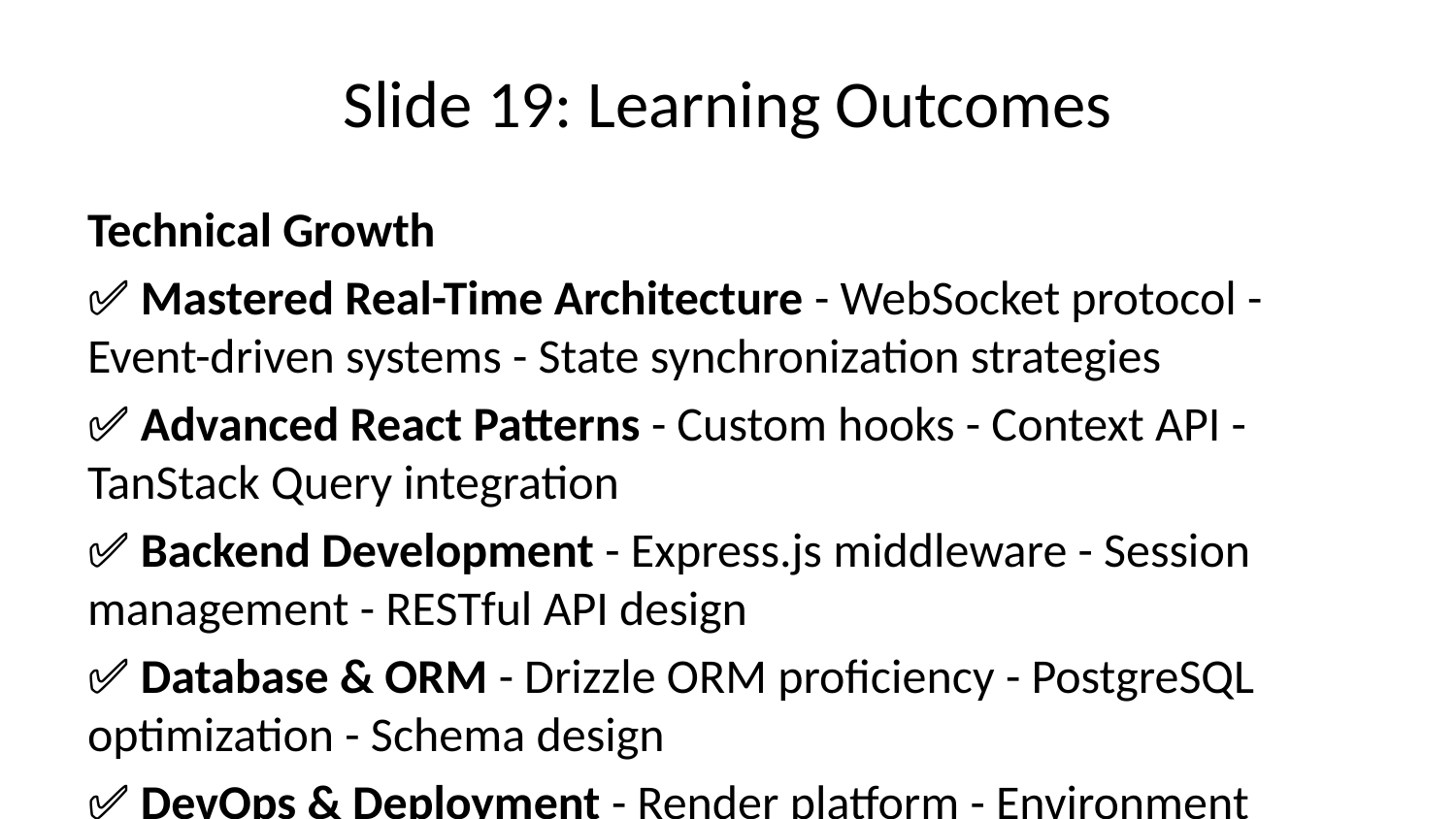

# Slide 19: Learning Outcomes
Technical Growth
✅ Mastered Real-Time Architecture - WebSocket protocol - Event-driven systems - State synchronization strategies
✅ Advanced React Patterns - Custom hooks - Context API - TanStack Query integration
✅ Backend Development - Express.js middleware - Session management - RESTful API design
✅ Database & ORM - Drizzle ORM proficiency - PostgreSQL optimization - Schema design
✅ DevOps & Deployment - Render platform - Environment configuration - Production monitoring